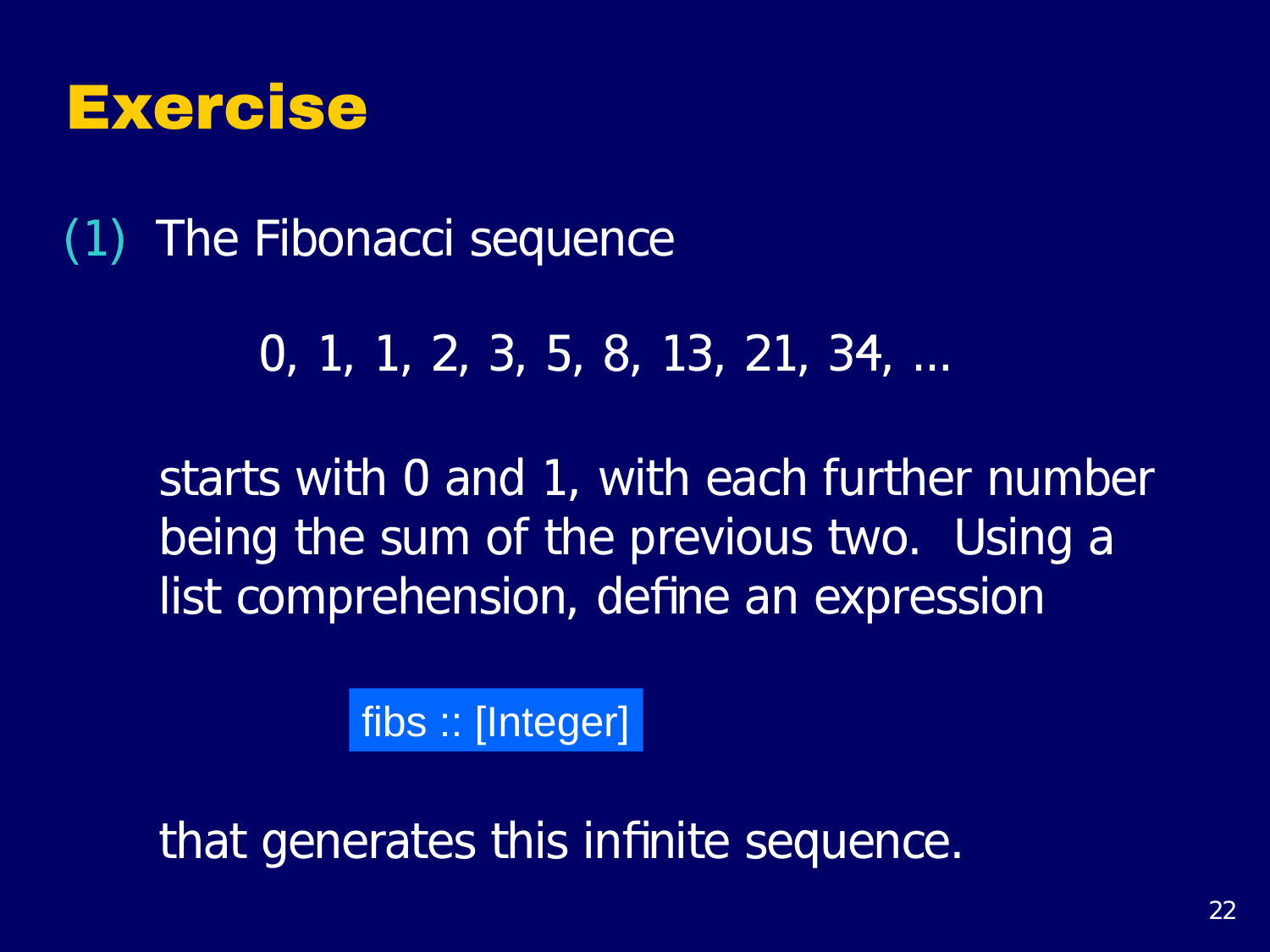

# Exercise
(1)
The Fibonacci sequence
0, 1, 1, 2, 3, 5, 8, 13, 21, 34, …
starts with 0 and 1, with each further number being the sum of the previous two.  Using a list comprehension, define an expression
fibs :: [Integer]
that generates this infinite sequence.
22